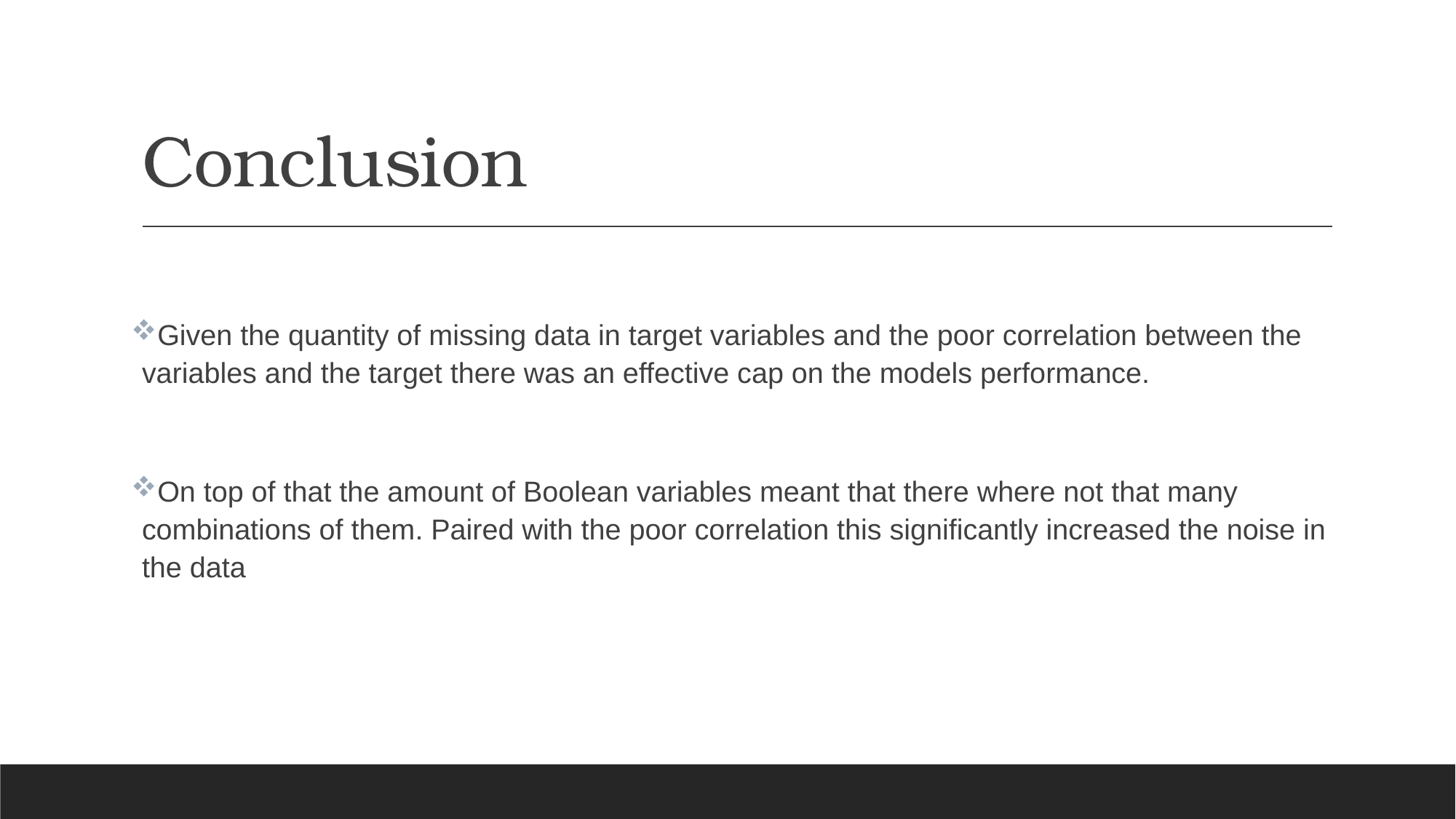

# Conclusion

Given the quantity of missing data in target variables and the poor correlation between the variables and the target there was an effective cap on the models performance.

On top of that the amount of Boolean variables meant that there where not that many combinations of them. Paired with the poor correlation this significantly increased the noise in the data